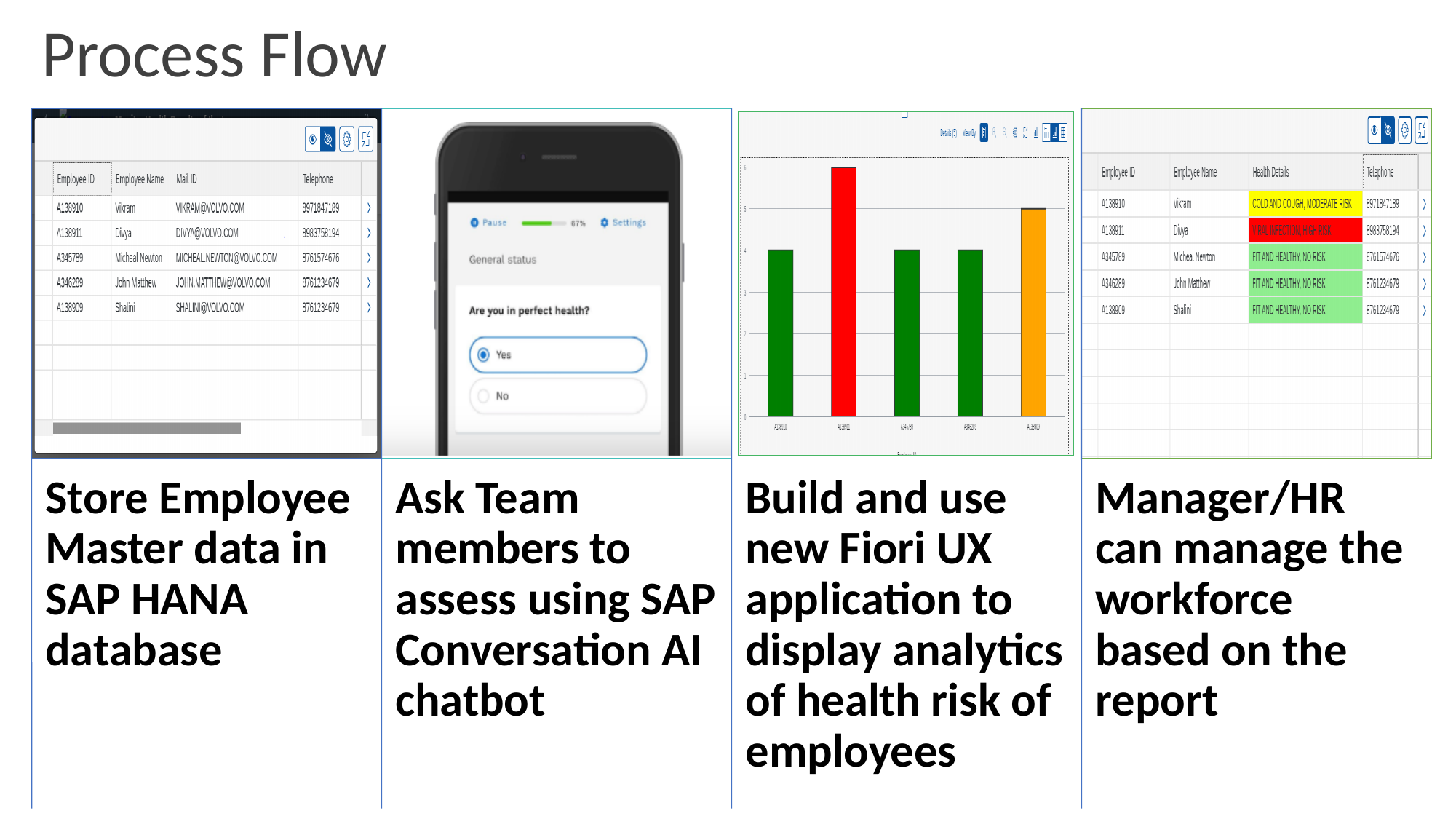

# Process Flow
Store Employee Master data in SAP HANA database
Ask Team members to assess using SAP Conversation AI chatbot
Build and use new Fiori UX application to display analytics of health risk of employees
Manager/HR can manage the workforce based on the  report